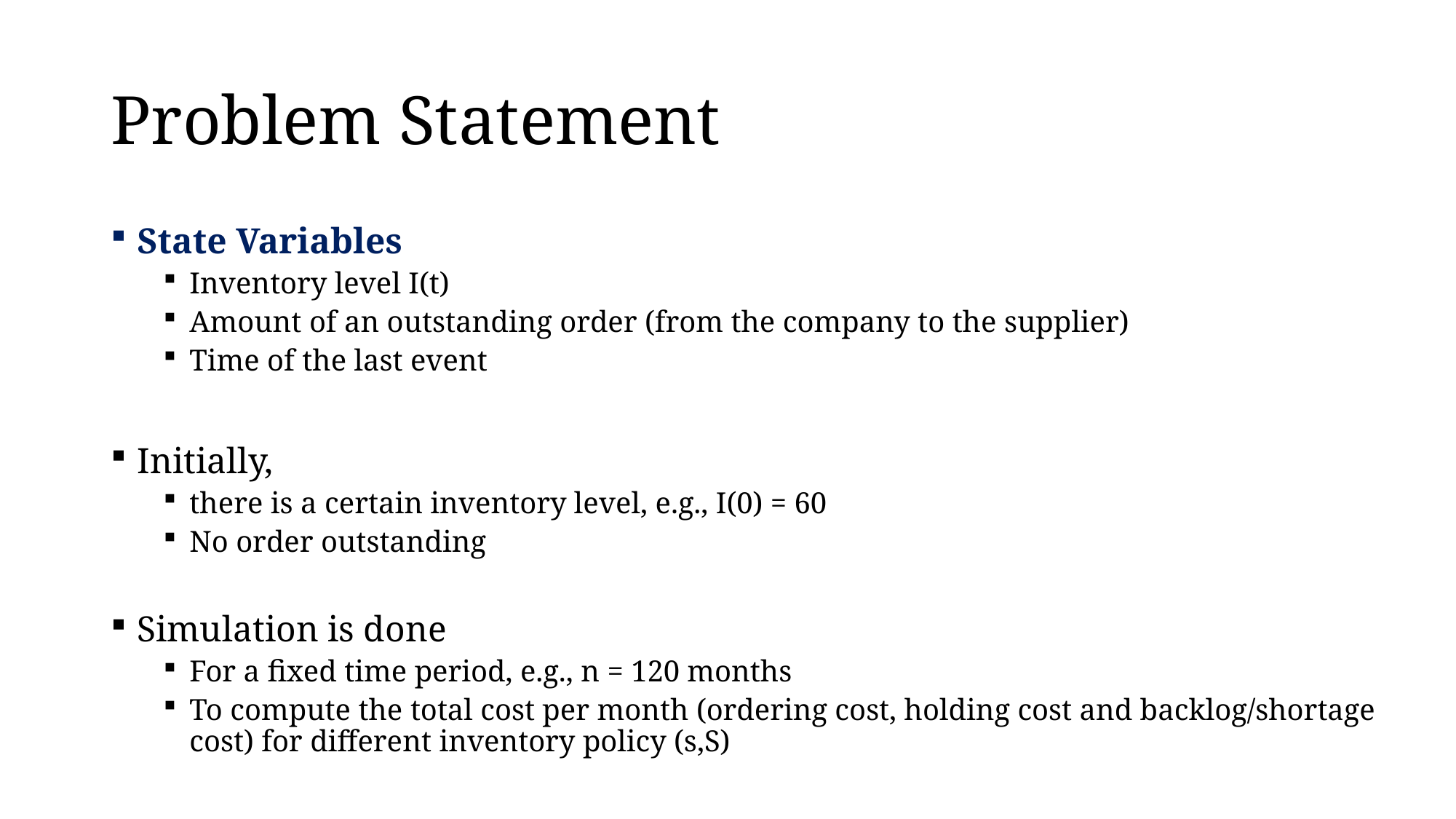

# Problem Statement
State Variables
Inventory level I(t)
Amount of an outstanding order (from the company to the supplier)
Time of the last event

Initially,
there is a certain inventory level, e.g., I(0) = 60
No order outstanding

Simulation is done
For a fixed time period, e.g., n = 120 months
To compute the total cost per month (ordering cost, holding cost and backlog/shortage cost) for different inventory policy (s,S)